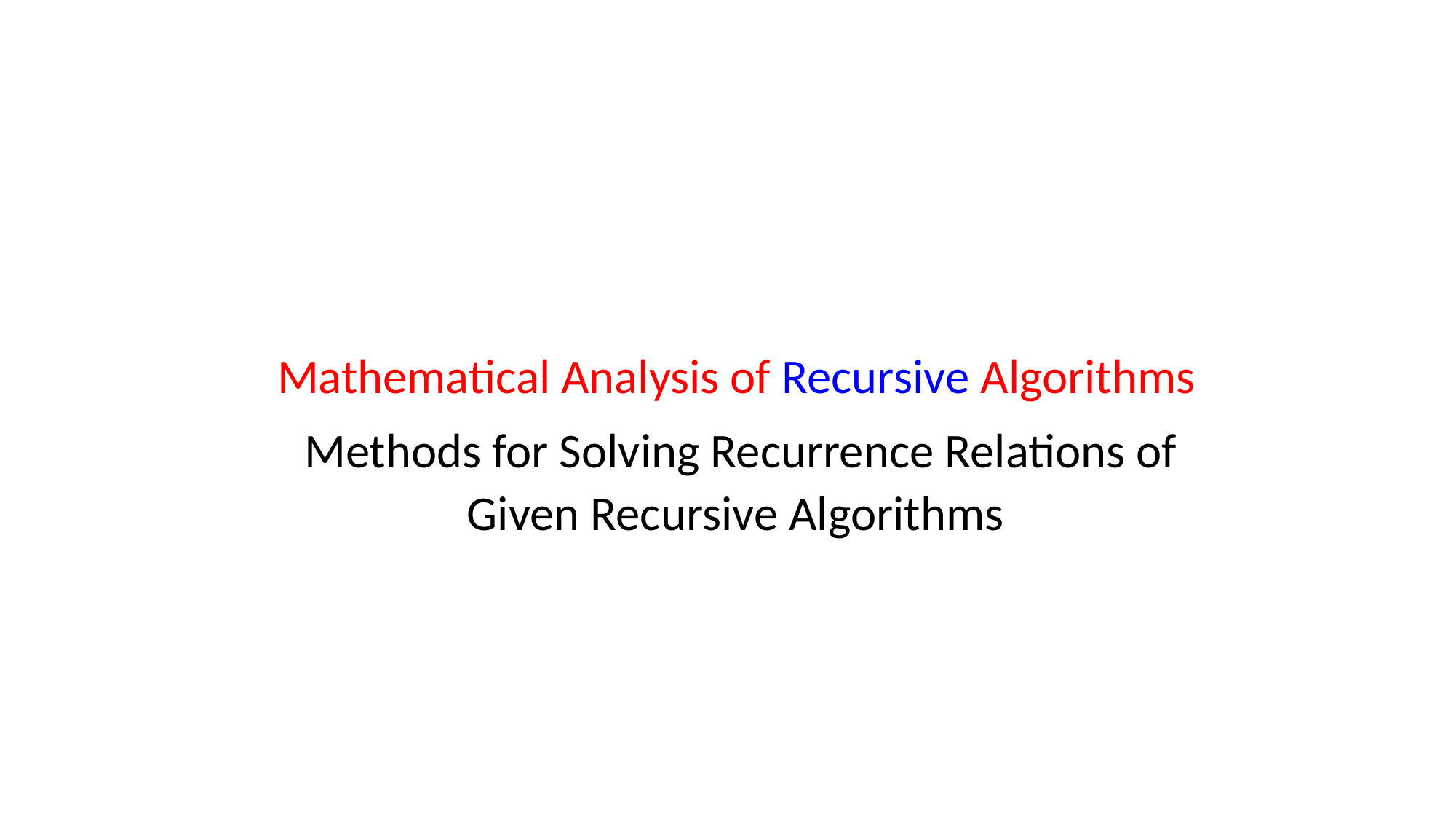

Mathematical Analysis of Recursive Algorithms
Methods for Solving Recurrence Relations of Given Recursive Algorithms